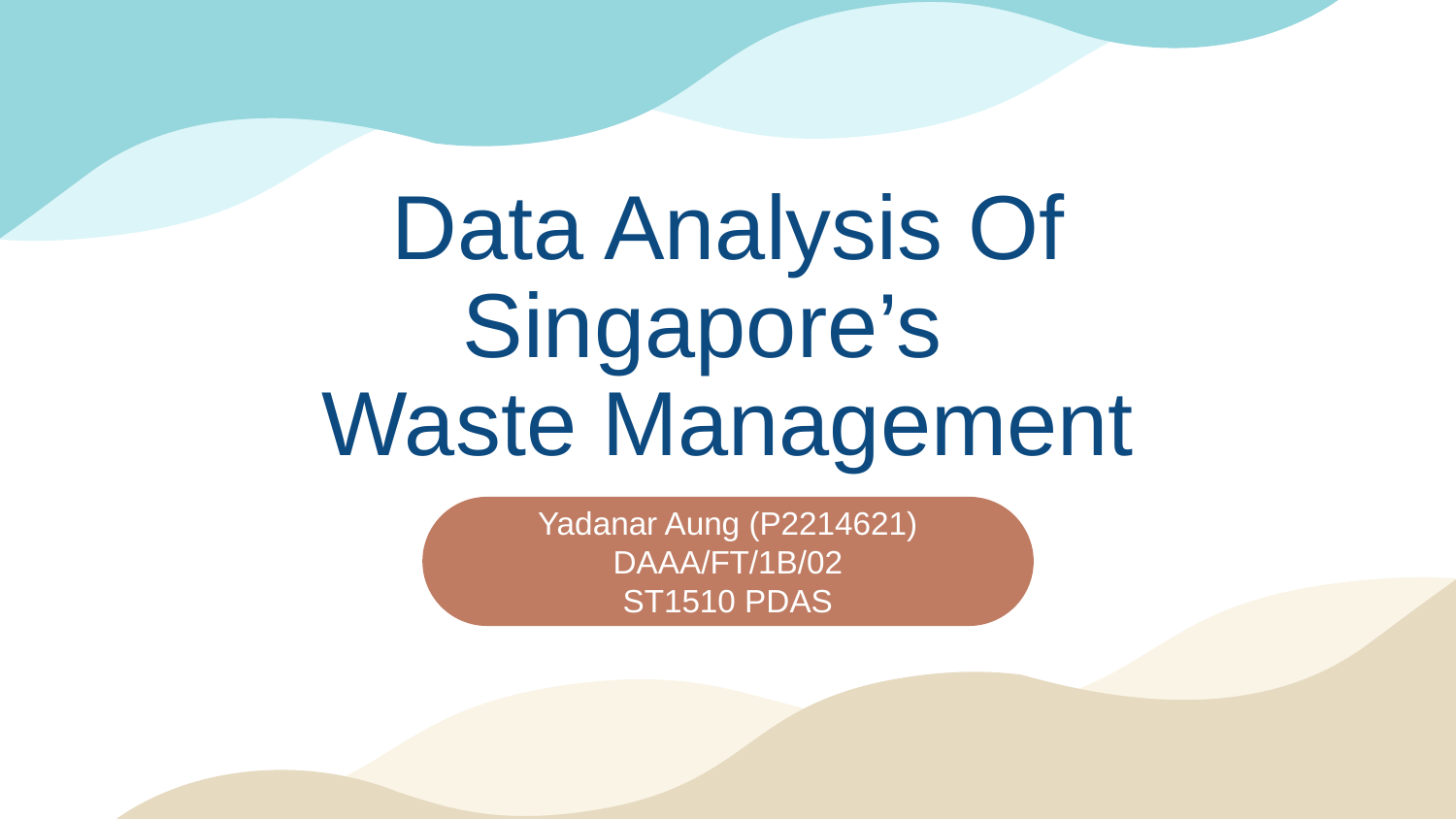

Data Analysis Of Singapore’s
Waste Management

Yadanar Aung (P2214621)
DAAA/FT/1B/02
ST1510 PDAS